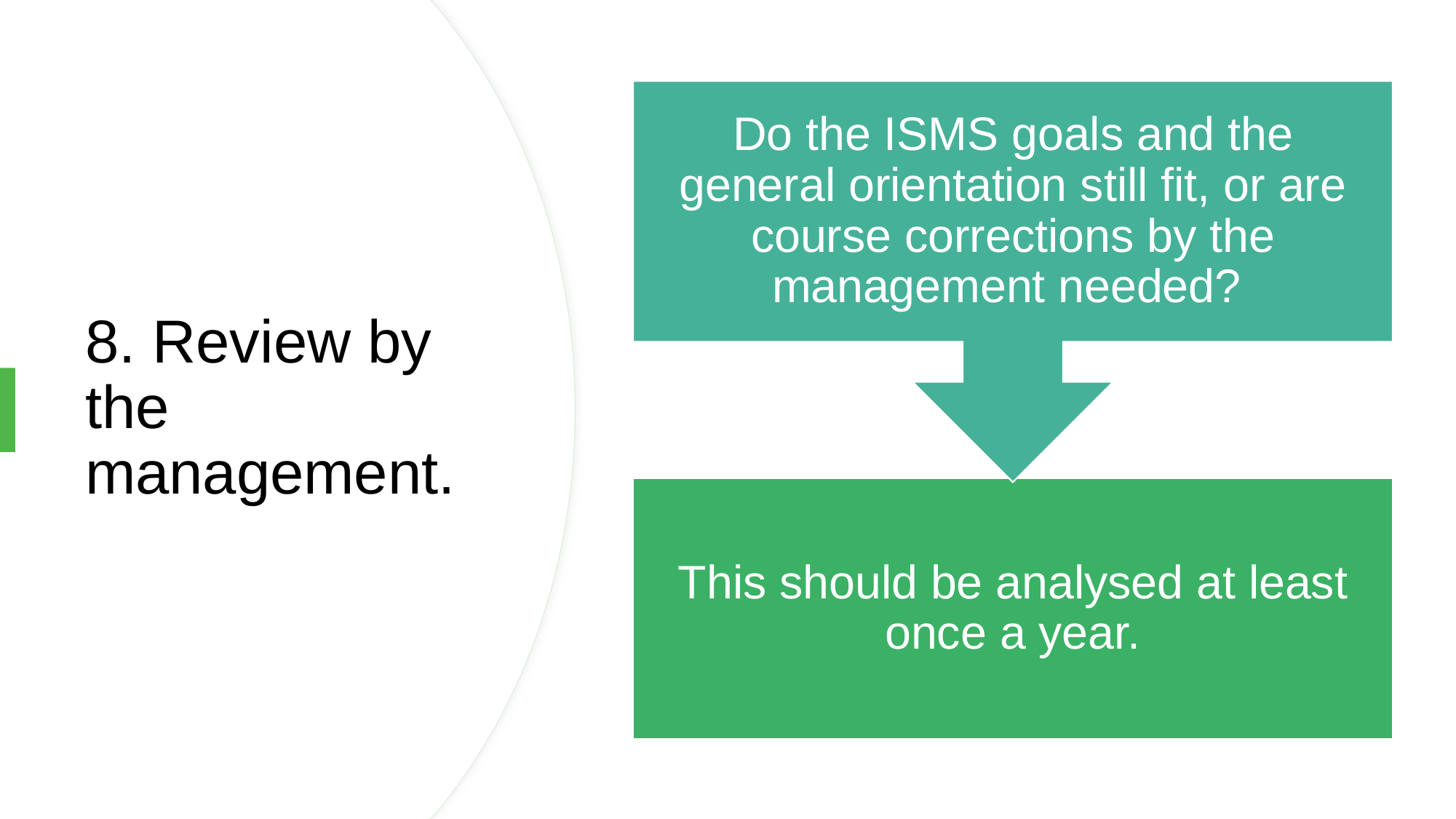

This should be analysed at least once a year.
Do the ISMS goals and the general orientation still fit, or are course corrections by the management needed?
# 8. Review by the management.